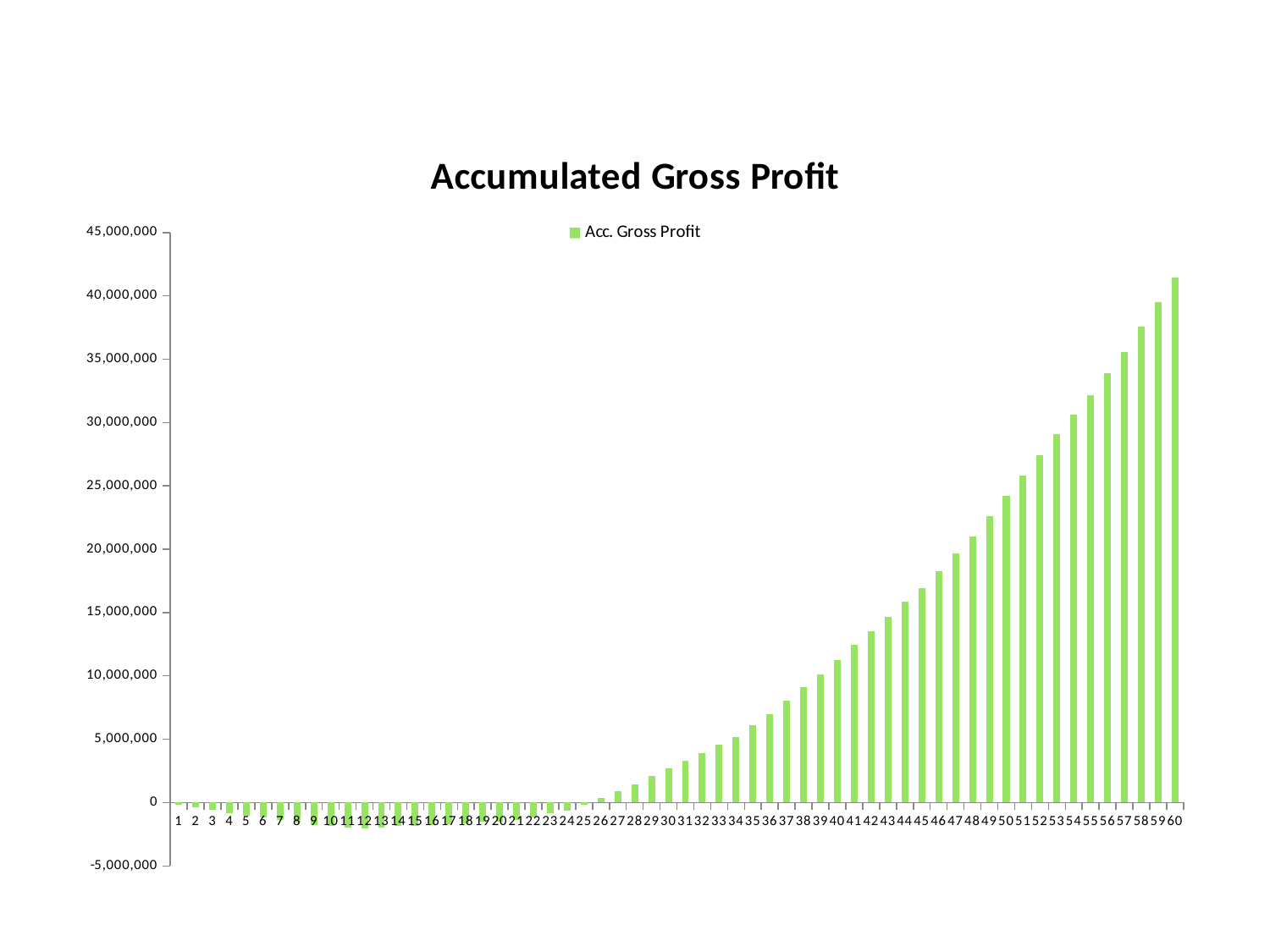

### Chart: Accumulated Gross Profit

| Category | Acc. Gross Profit |
|---|---|
| 1 | -155757.20199999993 |
| 2 | -388661.82999999984 |
| 3 | -598020.2059999988 |
| 4 | -810905.7219999984 |
| 5 | -1012265.1539999979 |
| 6 | -1206690.8679999989 |
| 7 | -1386937.5399999996 |
| 8 | -1563943.6639999968 |
| 9 | -1741418.243999996 |
| 10 | -1846994.157999997 |
| 11 | -1951935.3499999938 |
| 12 | -2047477.1639999927 |
| 13 | -1977465.3739999917 |
| 14 | -1870909.6039999907 |
| 15 | -1823630.5479999844 |
| 16 | -1797951.1699999862 |
| 17 | -1711181.1019999695 |
| 18 | -1607793.2499999867 |
| 19 | -1532576.0520000032 |
| 20 | -1491593.9479999978 |
| 21 | -1382239.8579999886 |
| 22 | -1155051.0519999836 |
| 23 | -869448.5639999949 |
| 24 | -613713.2139999999 |
| 25 | -178051.6359999918 |
| 26 | 363696.21399997897 |
| 27 | 875932.3159999435 |
| 28 | 1441660.103999891 |
| 29 | 2109793.8719999064 |
| 30 | 2716838.2059999416 |
| 31 | 3327270.795999949 |
| 32 | 3908482.6679999307 |
| 33 | 4562265.211999881 |
| 34 | 5195989.64799981 |
| 35 | 6096087.763999852 |
| 36 | 6954230.335999814 |
| 37 | 8028601.285999809 |
| 38 | 9089627.17599969 |
| 39 | 10144286.77999967 |
| 40 | 11230042.843999695 |
| 41 | 12446315.695999736 |
| 42 | 13522433.90799975 |
| 43 | 14655923.90199979 |
| 44 | 15827263.403999569 |
| 45 | 16959402.319999754 |
| 46 | 18241796.269999813 |
| 47 | 19654535.775999527 |
| 48 | 21007471.611999564 |
| 49 | 22580733.589999262 |
| 50 | 24198687.425999463 |
| 51 | 25813412.69799959 |
| 52 | 27413505.42399947 |
| 53 | 29113596.01399944 |
| 54 | 30638111.08399936 |
| 55 | 32181158.869999245 |
| 56 | 33908214.98399975 |
| 57 | 35602656.22600017 |
| 58 | 37592970.872000575 |
| 59 | 39498479.406001136 |
| 60 | 41469123.82800107 |